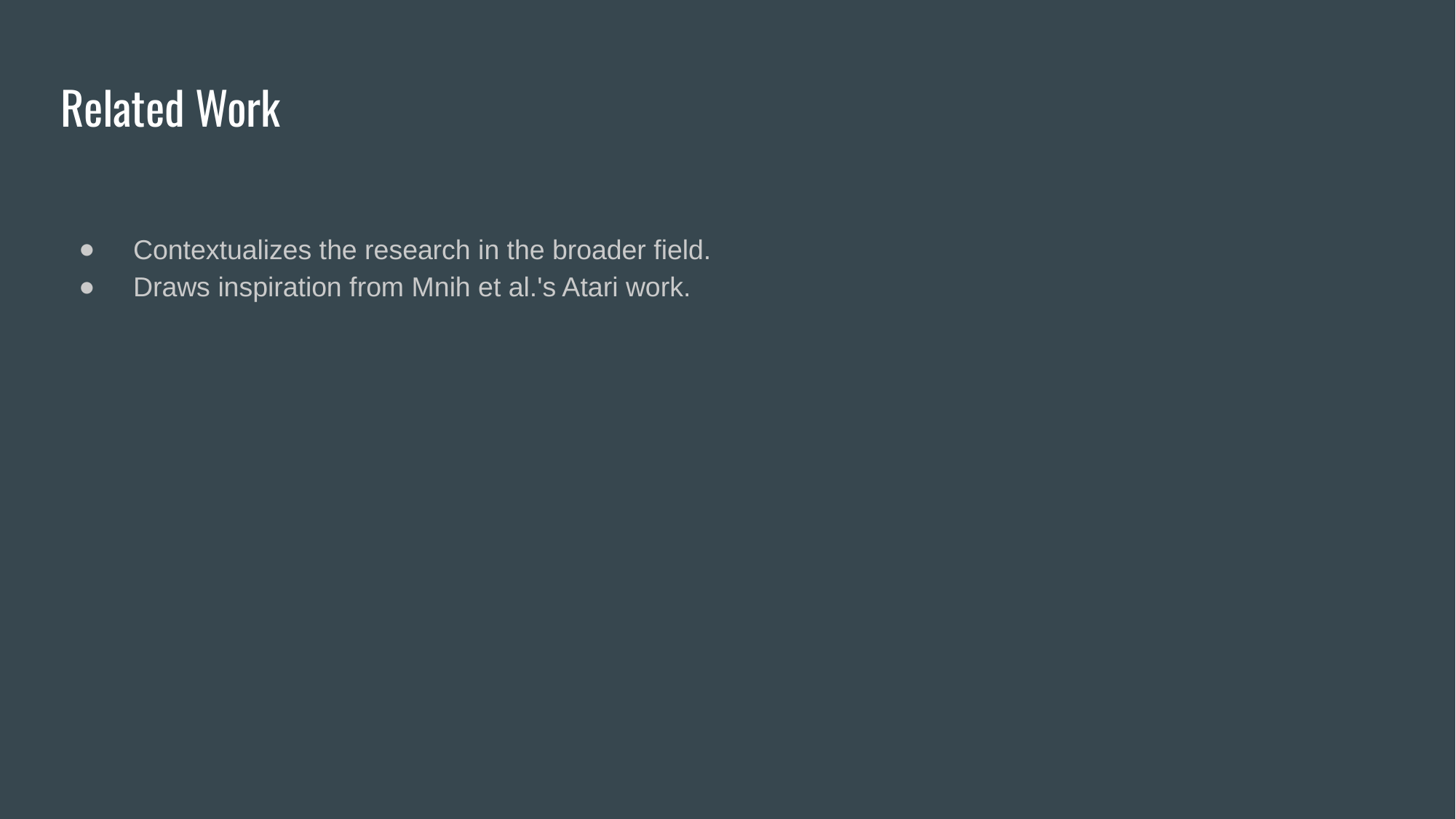

# Related Work

Contextualizes the research in the broader field.
Draws inspiration from Mnih et al.'s Atari work.